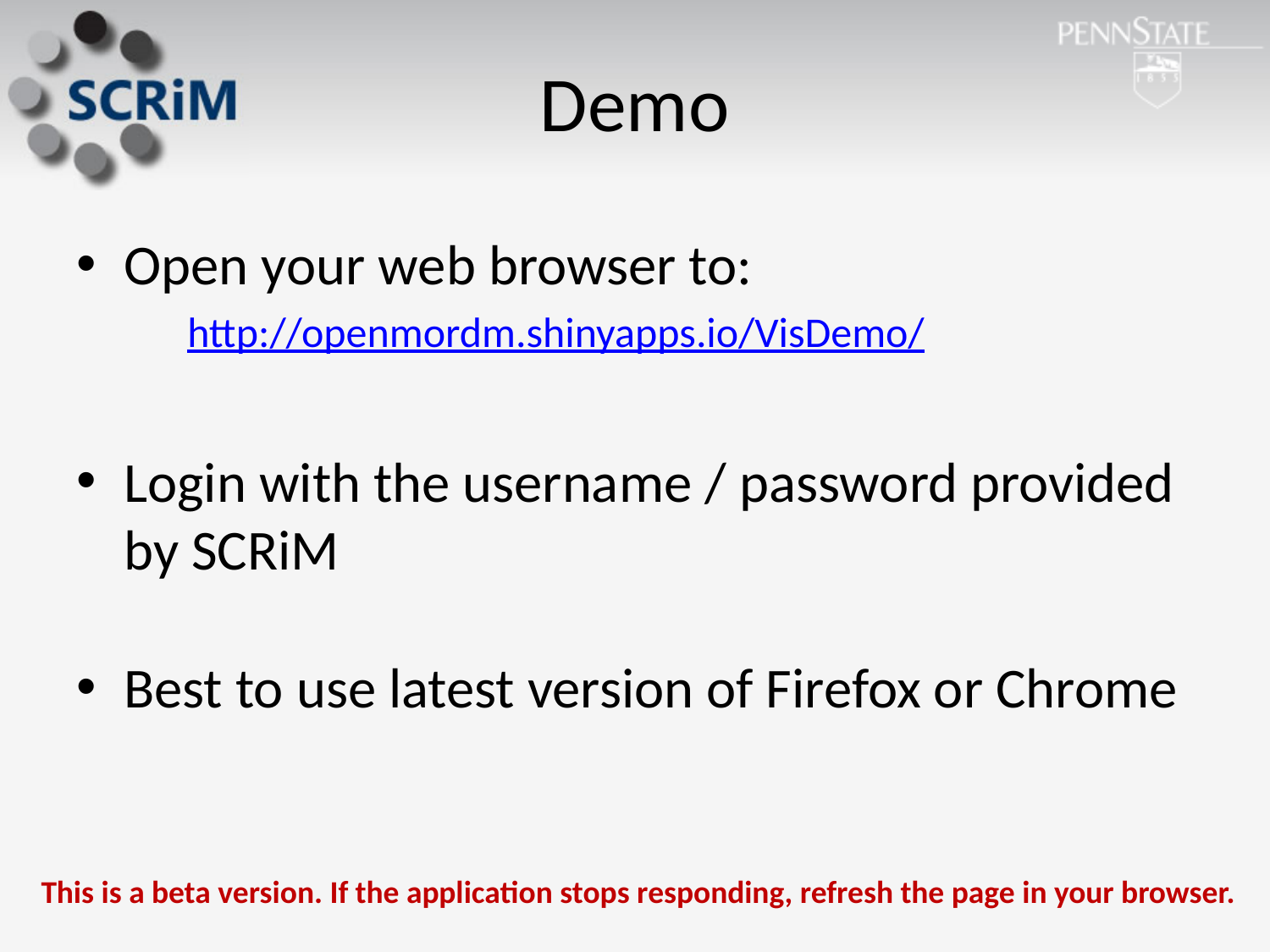

# Demo
Open your web browser to:
http://openmordm.shinyapps.io/VisDemo/

Login with the username / password provided by SCRiM

Best to use latest version of Firefox or Chrome

This is a beta version. If the application stops responding, refresh the page in your browser.